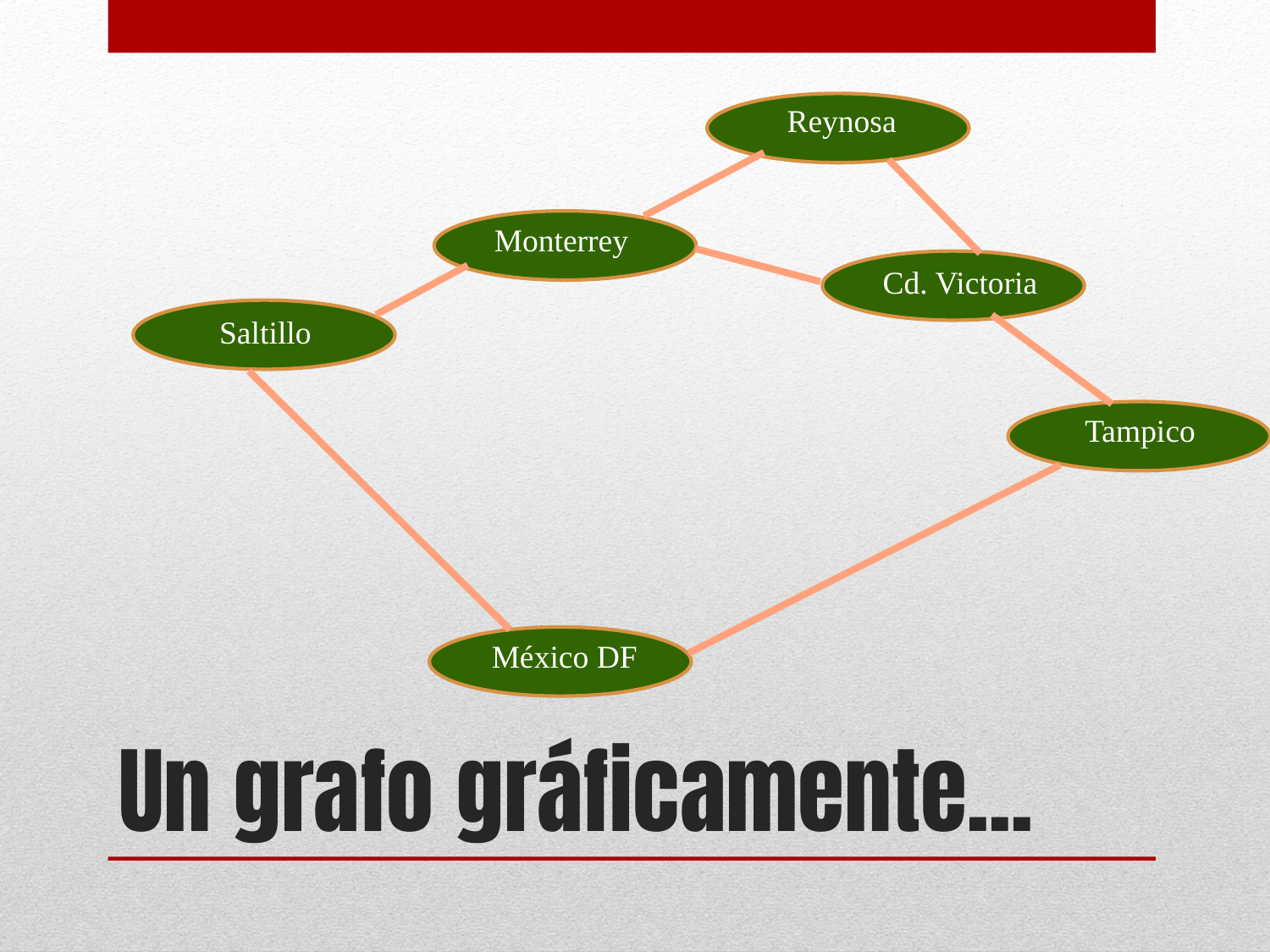

Reynosa

Monterrey

Cd. Victoria

Saltillo

Tampico

México DF
# Un grafo gráficamente...